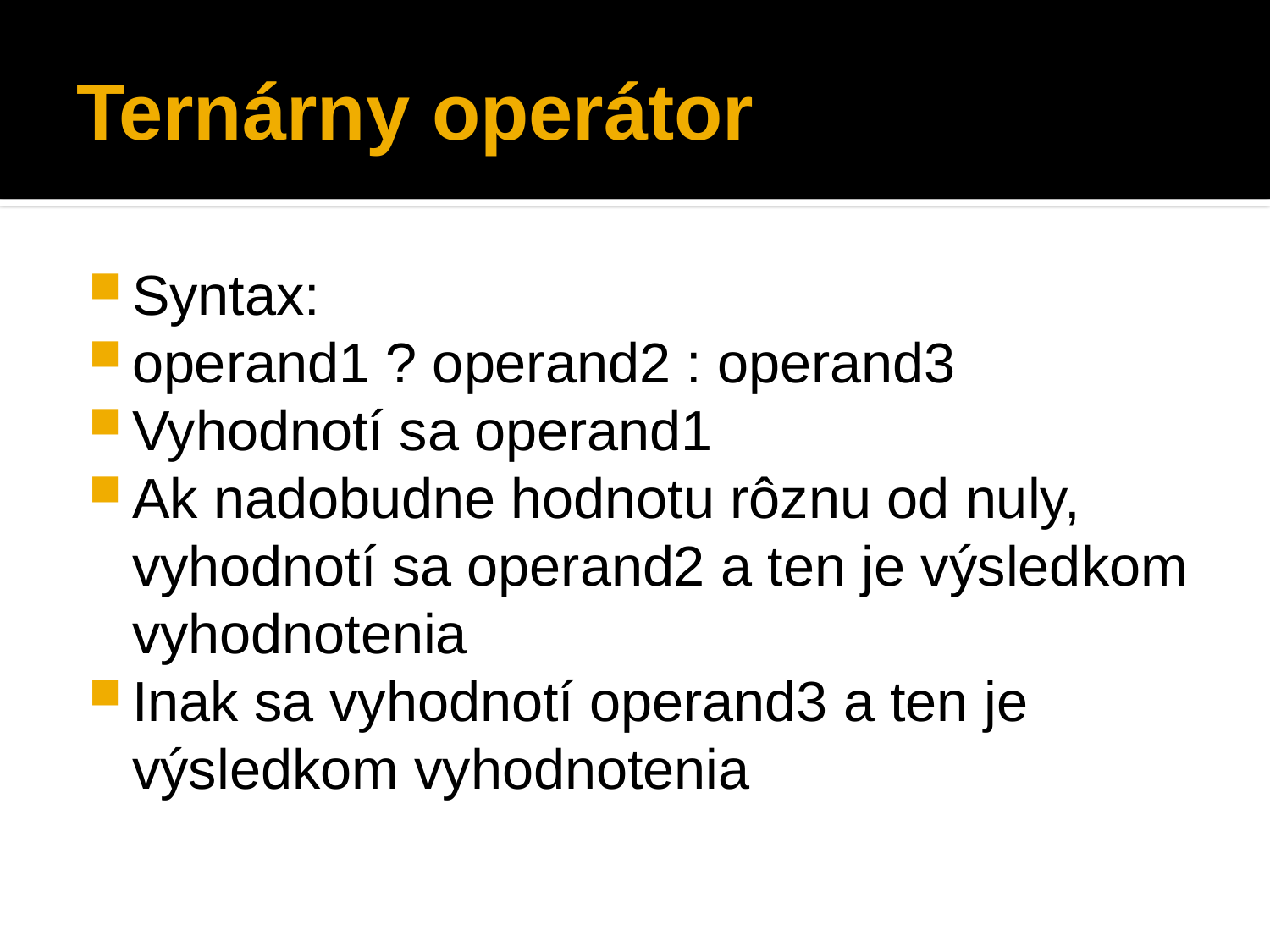

# Ternárny operátor
Syntax:
operand1 ? operand2 : operand3
Vyhodnotí sa operand1
Ak nadobudne hodnotu rôznu od nuly, vyhodnotí sa operand2 a ten je výsledkom vyhodnotenia
Inak sa vyhodnotí operand3 a ten je výsledkom vyhodnotenia